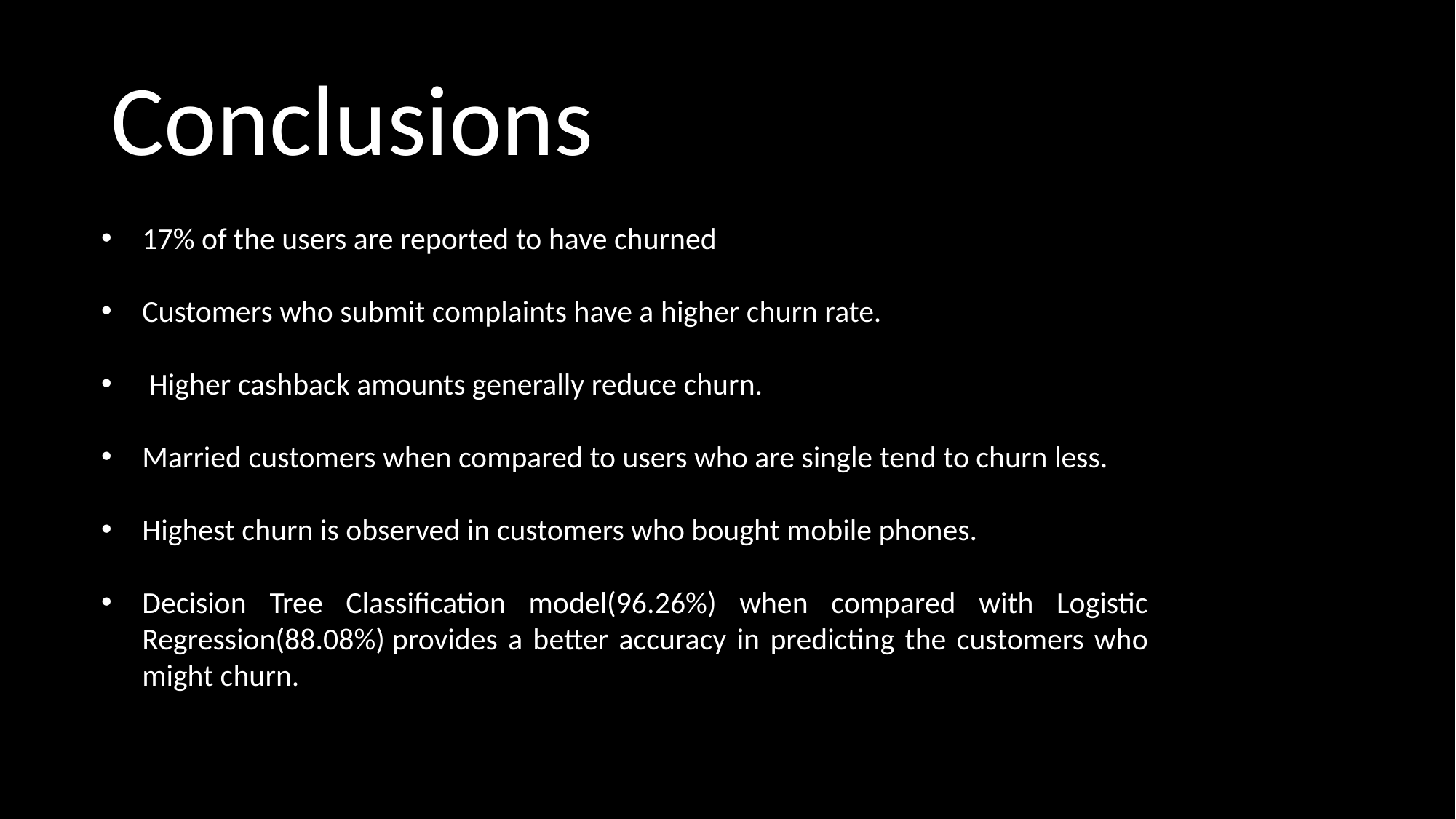

# Conclusions
17% of the users are reported to have churned

Customers who submit complaints have a higher churn rate.

 Higher cashback amounts generally reduce churn.

Married customers when compared to users who are single tend to churn less.

Highest churn is observed in customers who bought mobile phones.

Decision Tree Classification model(96.26%) when compared with Logistic Regression(88.08%) provides a better accuracy in predicting the customers who might churn.